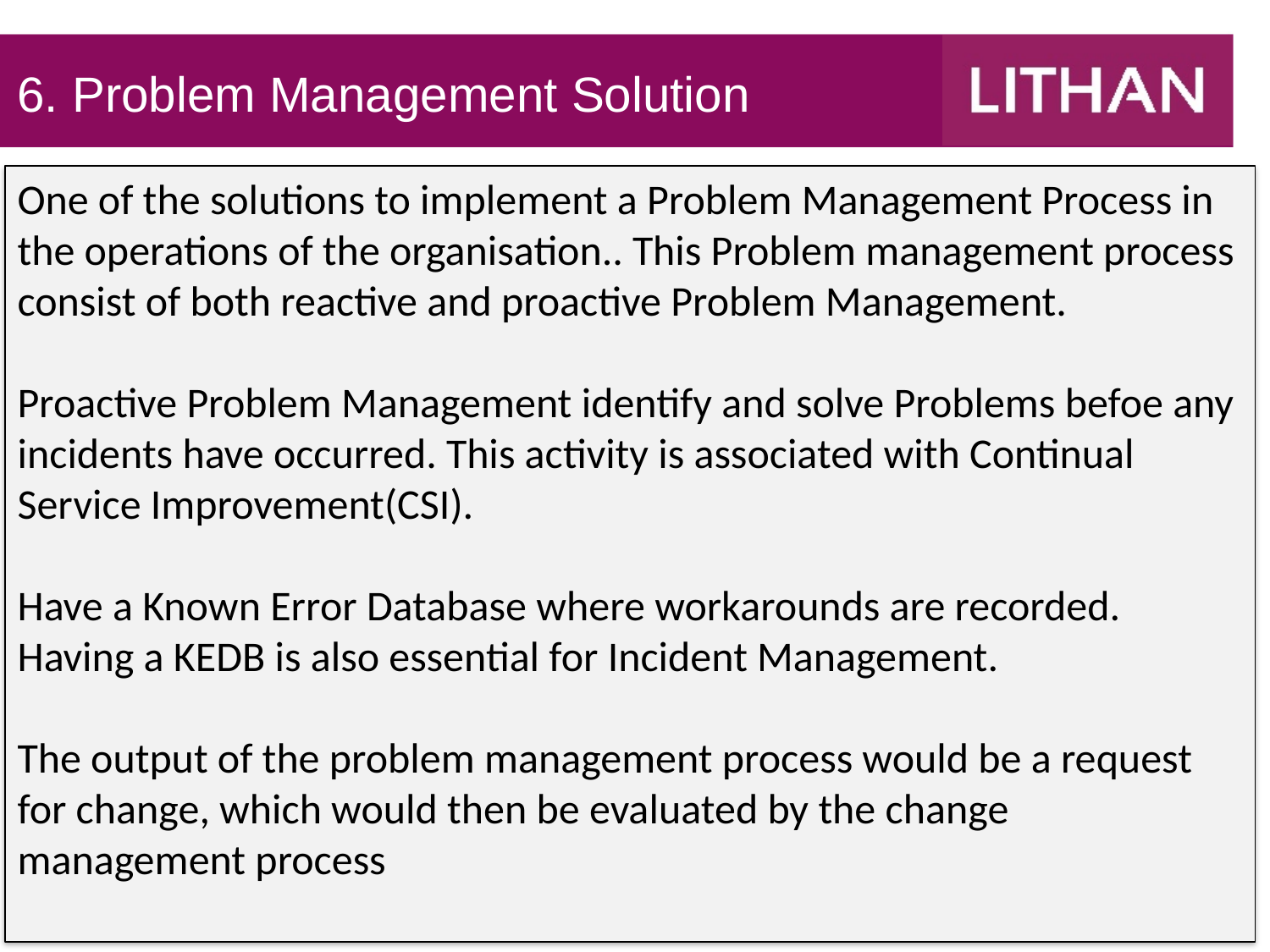

6. Problem Management Solution
One of the solutions to implement a Problem Management Process in the operations of the organisation.. This Problem management process consist of both reactive and proactive Problem Management.

Proactive Problem Management identify and solve Problems befoe any incidents have occurred. This activity is associated with Continual Service Improvement(CSI).

Have a Known Error Database where workarounds are recorded. Having a KEDB is also essential for Incident Management.

The output of the problem management process would be a request for change, which would then be evaluated by the change management process